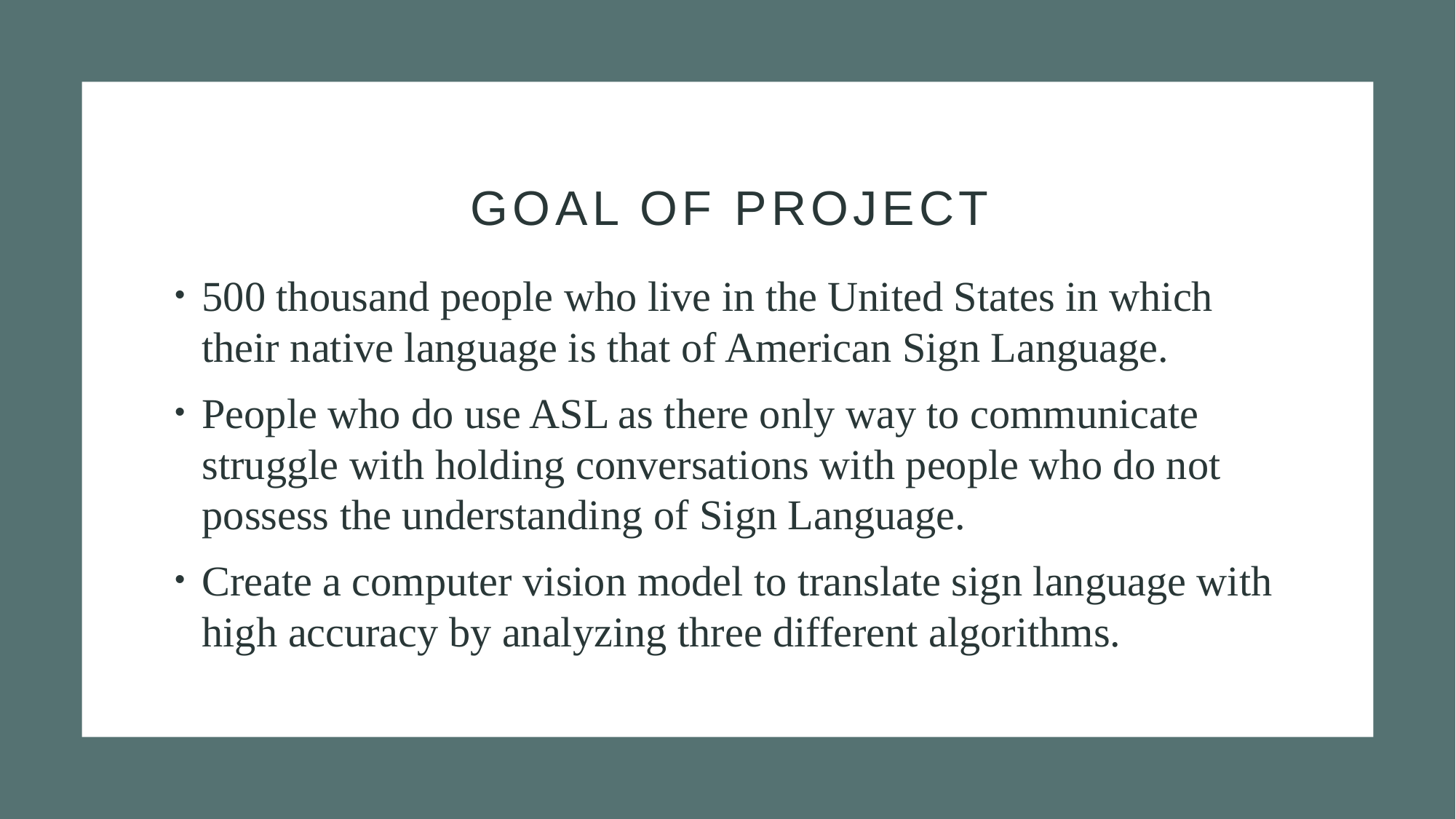

# Goal of project
500 thousand people who live in the United States in which their native language is that of American Sign Language.
People who do use ASL as there only way to communicate struggle with holding conversations with people who do not possess the understanding of Sign Language.
Create a computer vision model to translate sign language with high accuracy by analyzing three different algorithms.